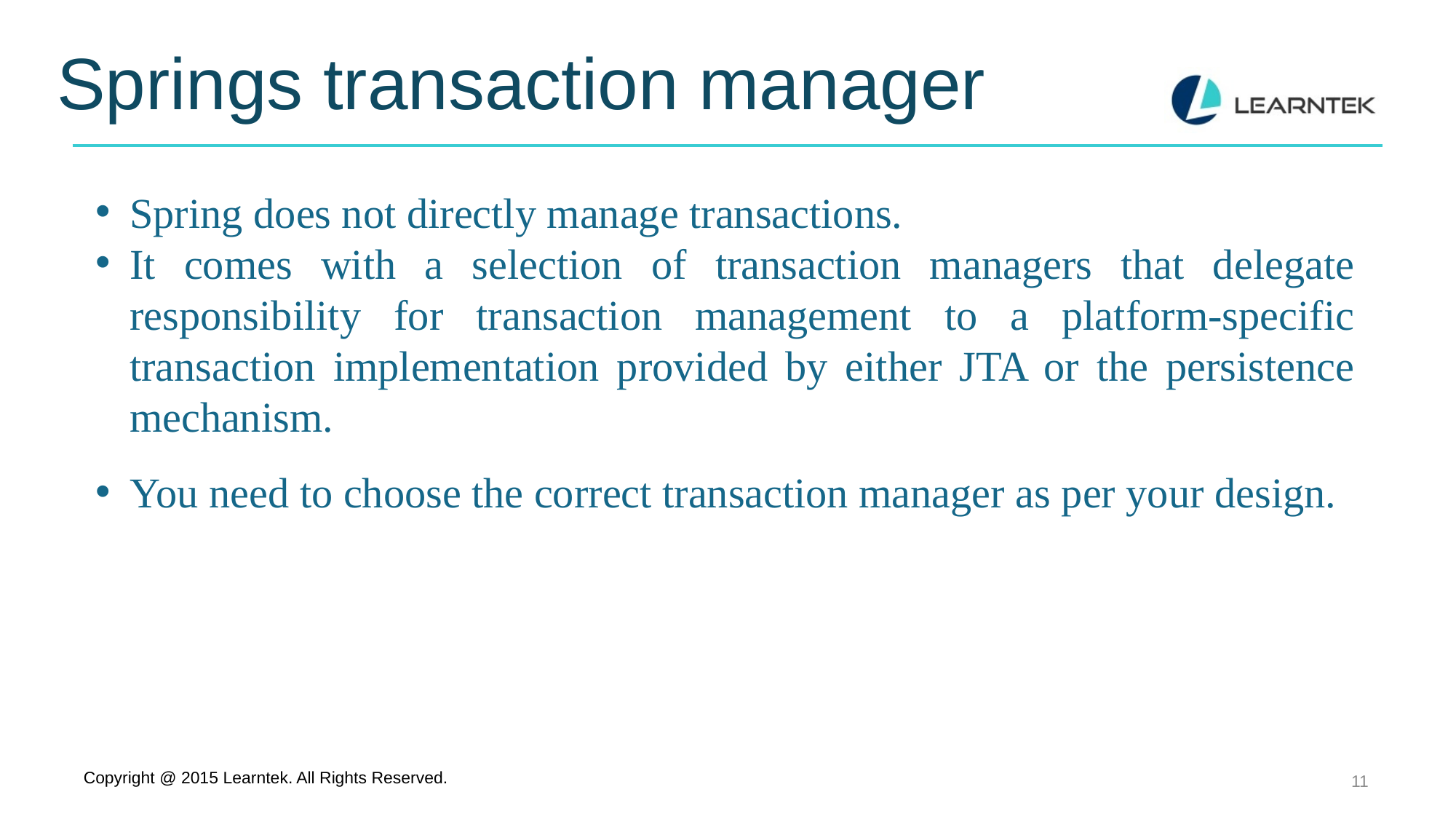

Springs transaction manager

Spring does not directly manage transactions.
It comes with a selection of transaction managers that delegate responsibility for transaction management to a platform-specific transaction implementation provided by either JTA or the persistence mechanism.
You need to choose the correct transaction manager as per your design.
Copyright @ 2015 Learntek. All Rights Reserved.
11